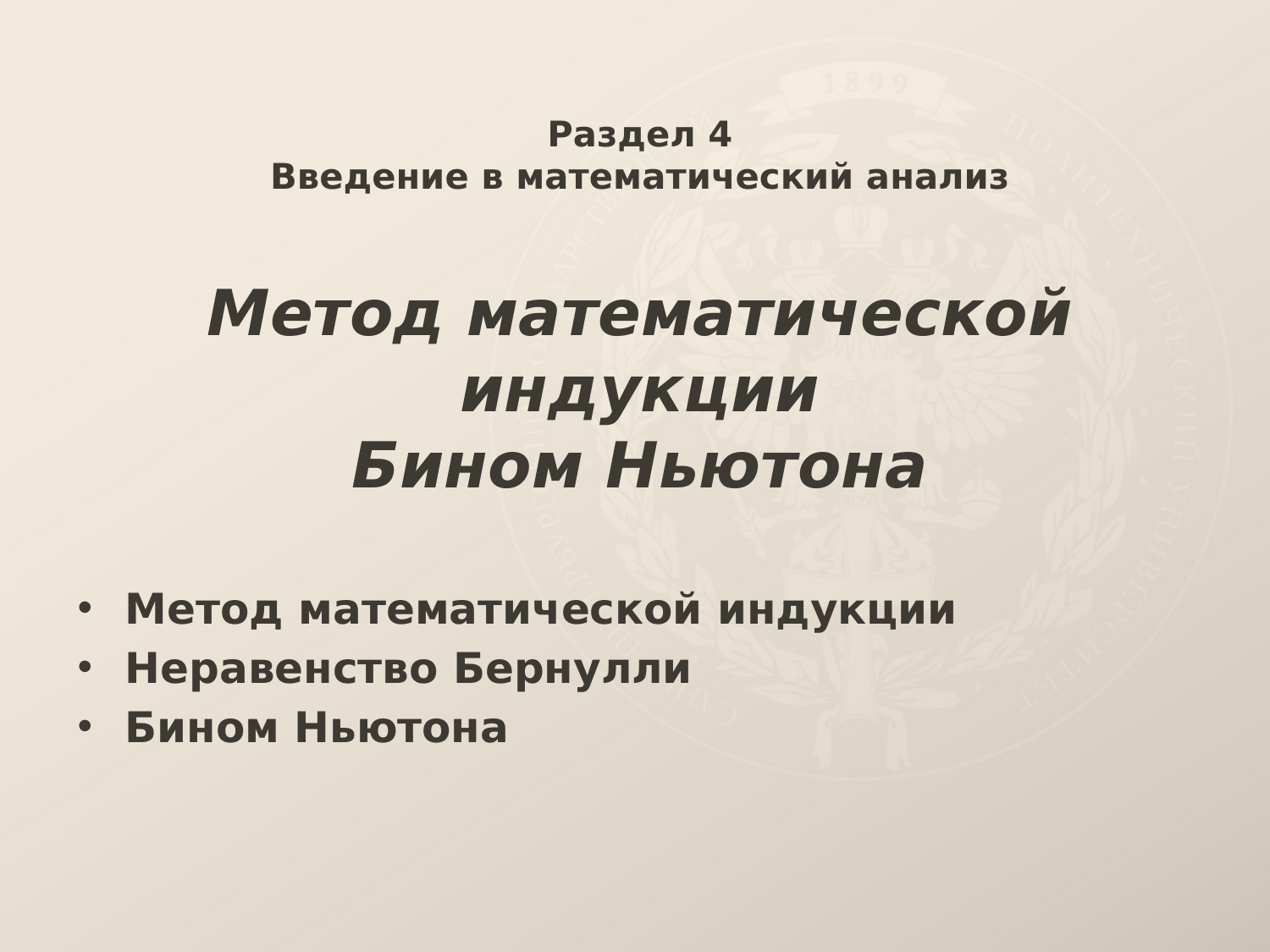

# Раздел 4 Введение в математический анализ Метод математической индукции Бином Ньютона

Метод математической индукции
Неравенство Бернулли
Бином Ньютона